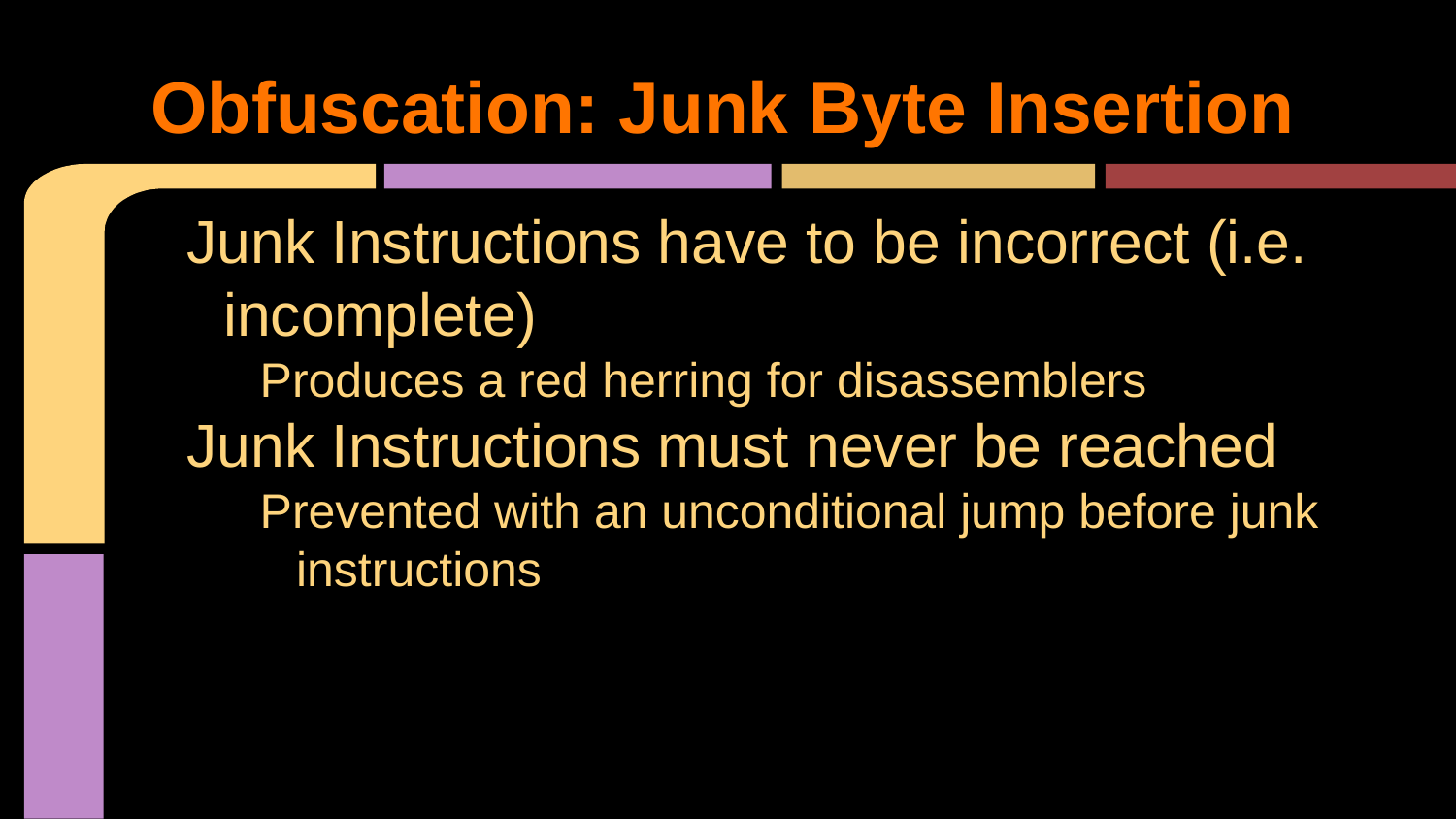

# Obfuscation: Junk Byte Insertion
Junk Instructions have to be incorrect (i.e. incomplete)
Produces a red herring for disassemblers
Junk Instructions must never be reached
Prevented with an unconditional jump before junk instructions